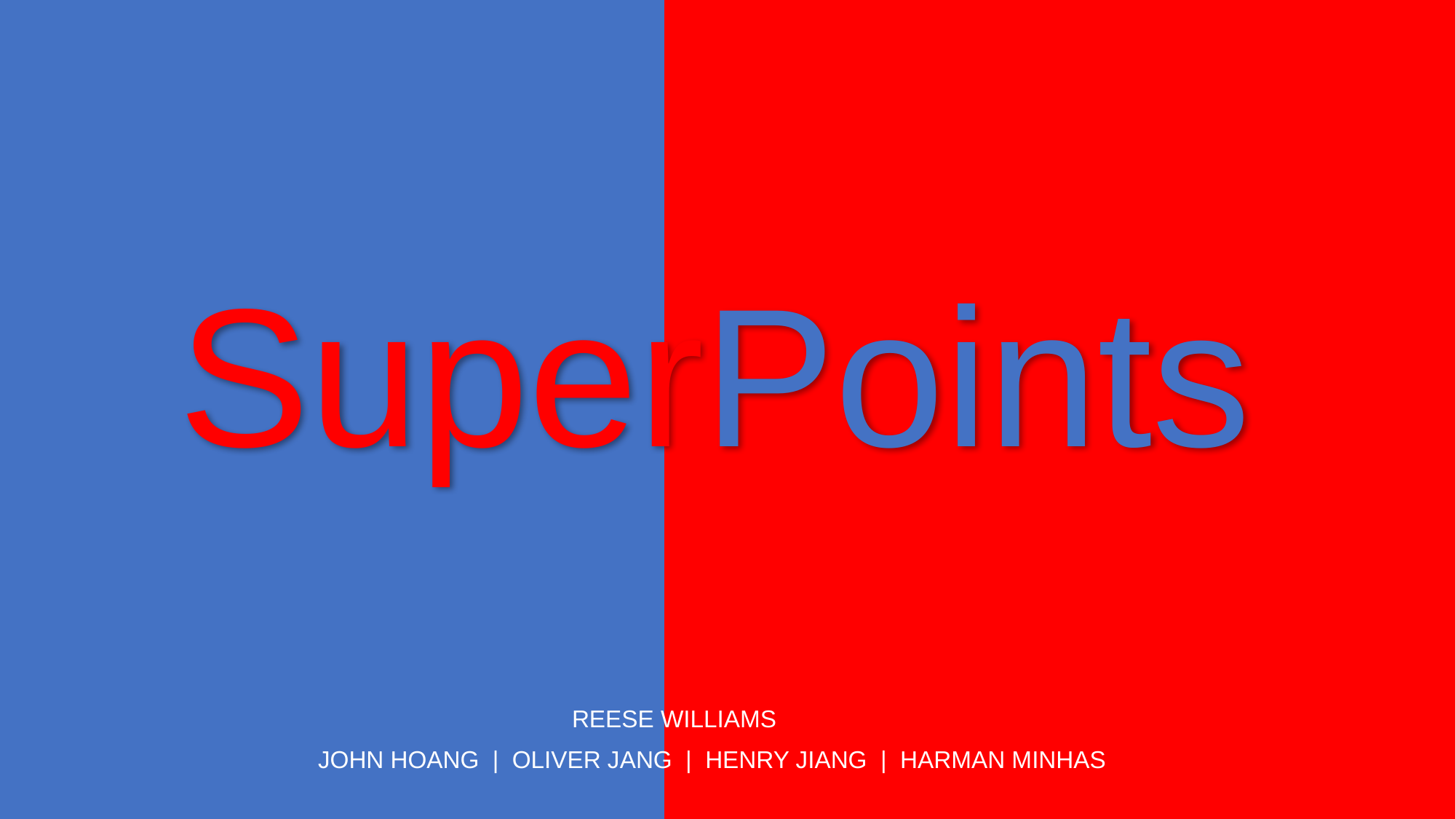

SuperPoints
REESE WILLIAMS
JOHN HOANG  |  OLIVER JANG  |  HENRY JIANG  |  HARMAN MINHAS